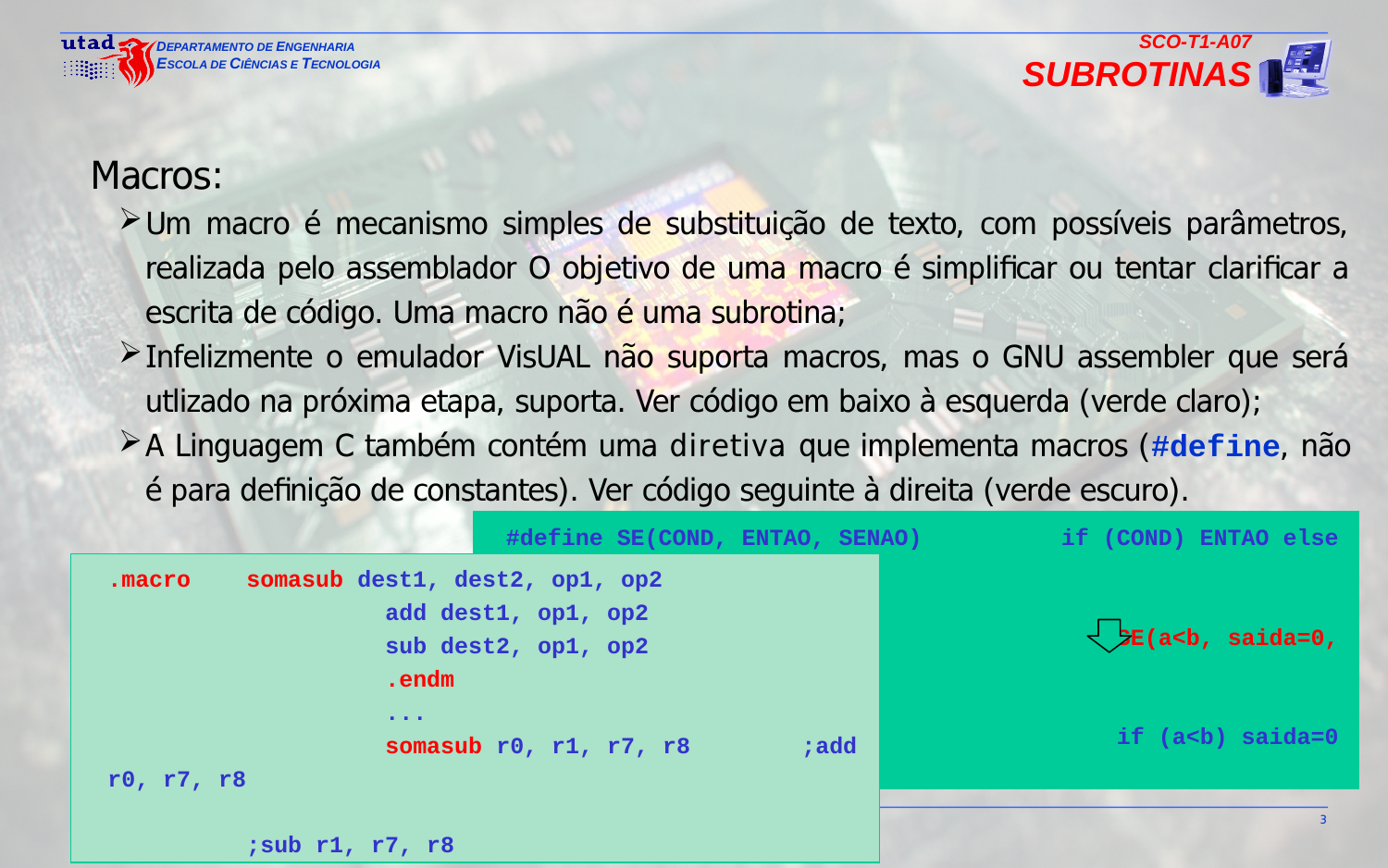

SCO-T1-A07
Subrotinas
Macros:
Um macro é mecanismo simples de substituição de texto, com possíveis parâmetros, realizada pelo assemblador O objetivo de uma macro é simplificar ou tentar clarificar a escrita de código. Uma macro não é uma subrotina;
Infelizmente o emulador VisUAL não suporta macros, mas o GNU assembler que será utlizado na próxima etapa, suporta. Ver código em baixo à esquerda (verde claro);
A Linguagem C também contém uma diretiva que implementa macros (#define, não é para definição de constantes). Ver código seguinte à direita (verde escuro).
#define SE(COND, ENTAO, SENAO)	if (COND) ENTAO else SENAO;

				    SE(a<b, saida=0, saida=1)

				    if (a<b) saida=0 else saida=1;
.macro	somasub dest1, dest2, op1, op2
		add dest1, op1, op2
		sub dest2, op1, op2
		.endm
		...
		somasub r0, r1, r7, r8	;add r0, r7, r8
						;sub r1, r7, r8